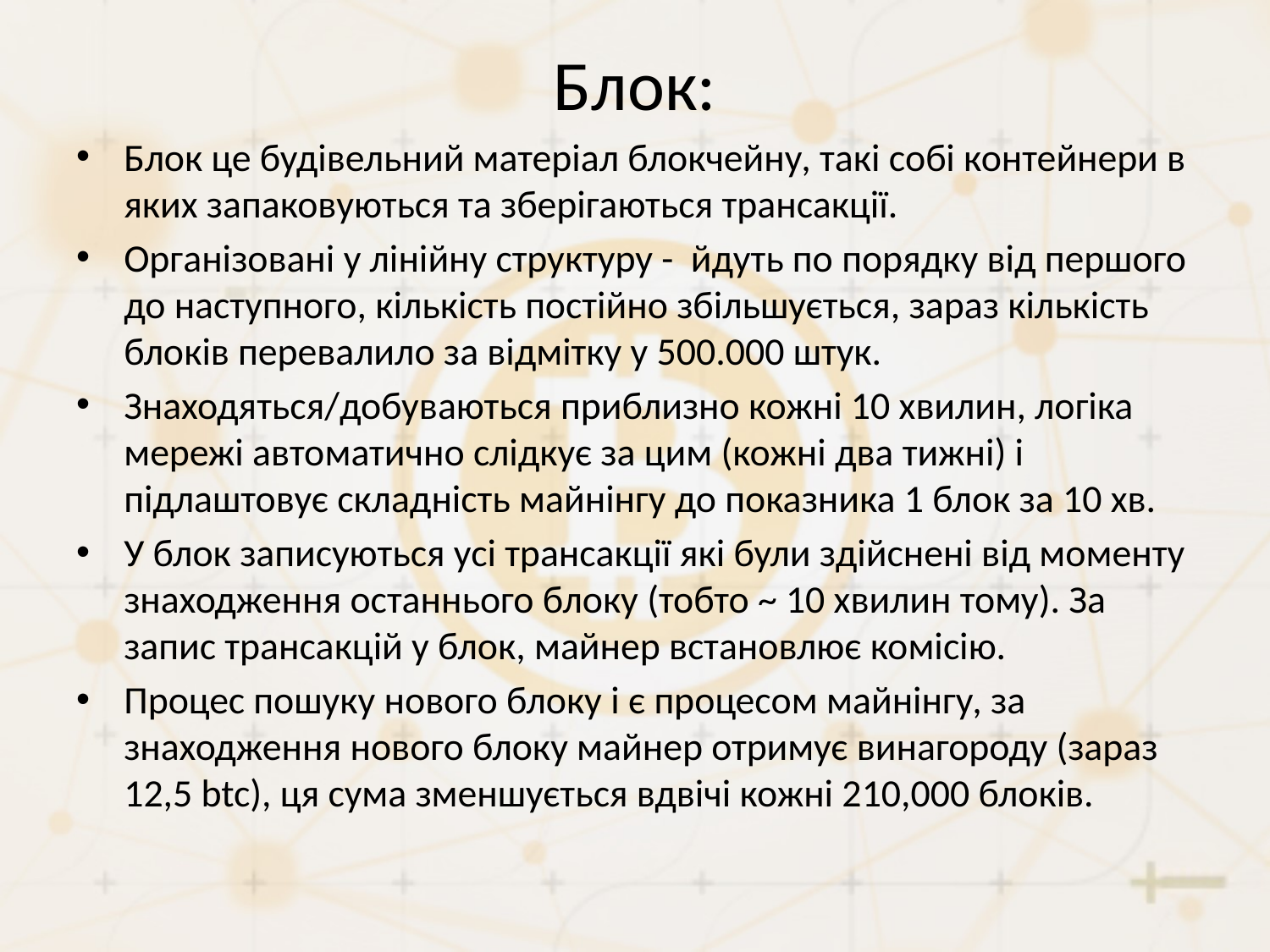

# Блок:
Блок це будівельний матеріал блокчейну, такі собі контейнери в яких запаковуються та зберігаються трансакції.
Організовані у лінійну структуру -  йдуть по порядку від першого до наступного, кількість постійно збільшується, зараз кількість блоків перевалило за відмітку у 500.000 штук.
Знаходяться/добуваються приблизно кожні 10 хвилин, логіка мережі автоматично слідкує за цим (кожні два тижні) і підлаштовує складність майнінгу до показника 1 блок за 10 хв.
У блок записуються усі трансакції які були здійснені від моменту знаходження останнього блоку (тобто ~ 10 хвилин тому). За запис трансакцій у блок, майнер встановлює комісію.
Процес пошуку нового блоку і є процесом майнінгу, за знаходження нового блоку майнер отримує винагороду (зараз 12,5 btc), ця сума зменшується вдвічі кожні 210,000 блоків.